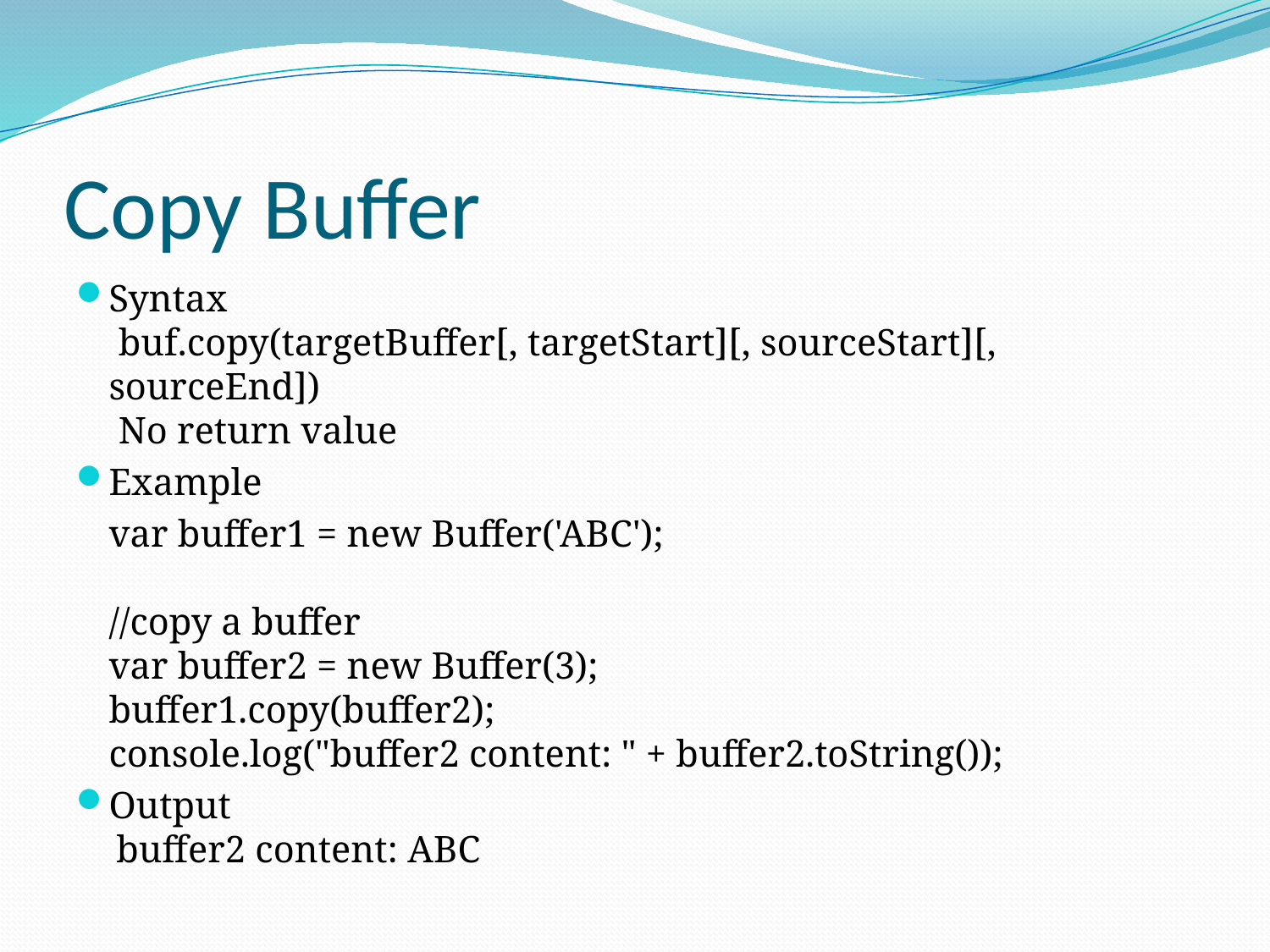

# Copy Buffer
Syntax
 buf.copy(targetBuffer[, targetStart][, sourceStart][, sourceEnd])
 No return value
Example
	var buffer1 = new Buffer('ABC');
//copy a buffer
var buffer2 = new Buffer(3);
buffer1.copy(buffer2);
console.log("buffer2 content: " + buffer2.toString());
Output
 buffer2 content: ABC